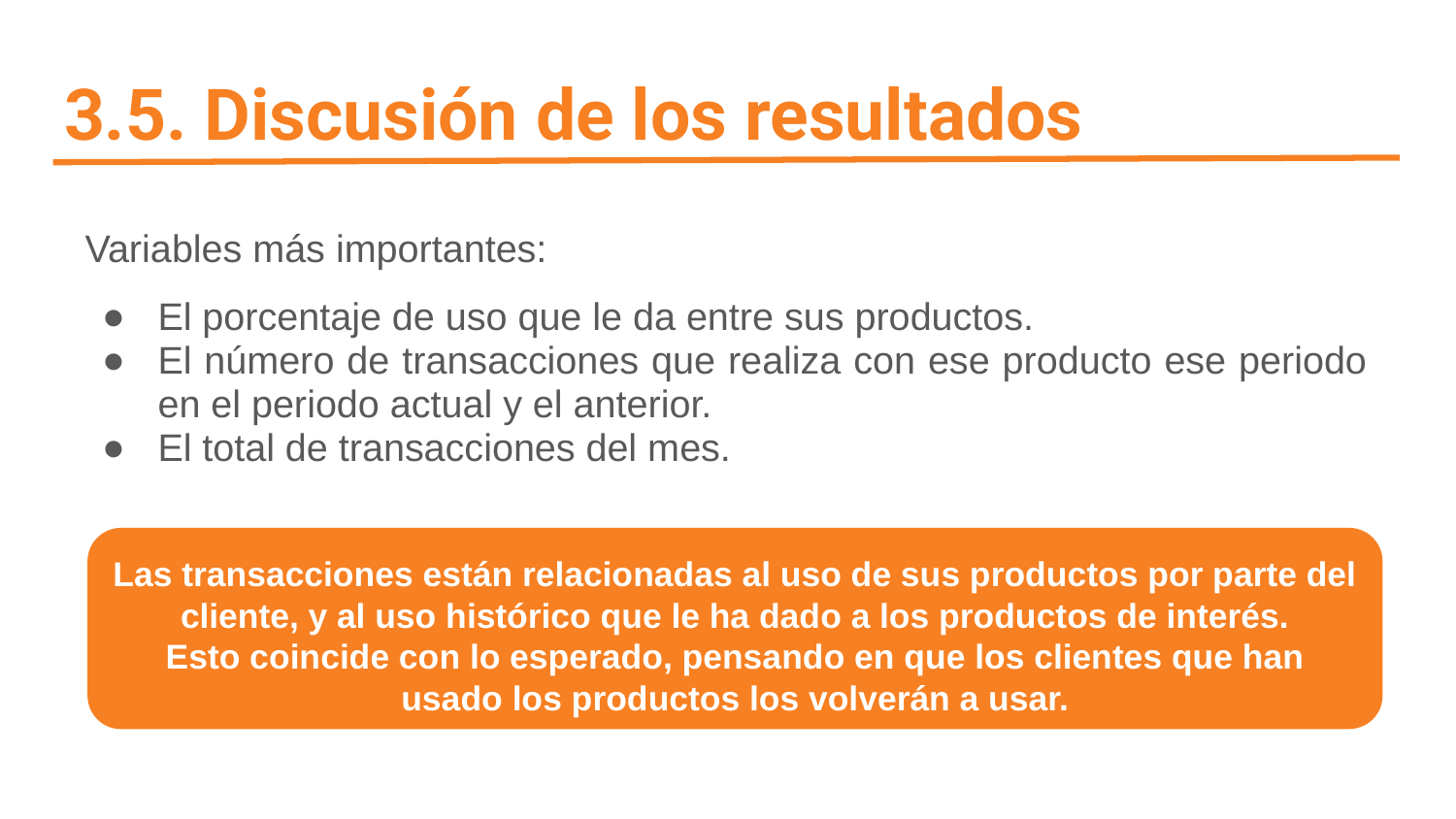

# 3.5. Discusión de los resultados
Variables más importantes:
El porcentaje de uso que le da entre sus productos.
El número de transacciones que realiza con ese producto ese periodo en el periodo actual y el anterior.
El total de transacciones del mes.

Las transacciones están relacionadas al uso de sus productos por parte del cliente, y al uso histórico que le ha dado a los productos de interés.
Esto coincide con lo esperado, pensando en que los clientes que han usado los productos los volverán a usar.